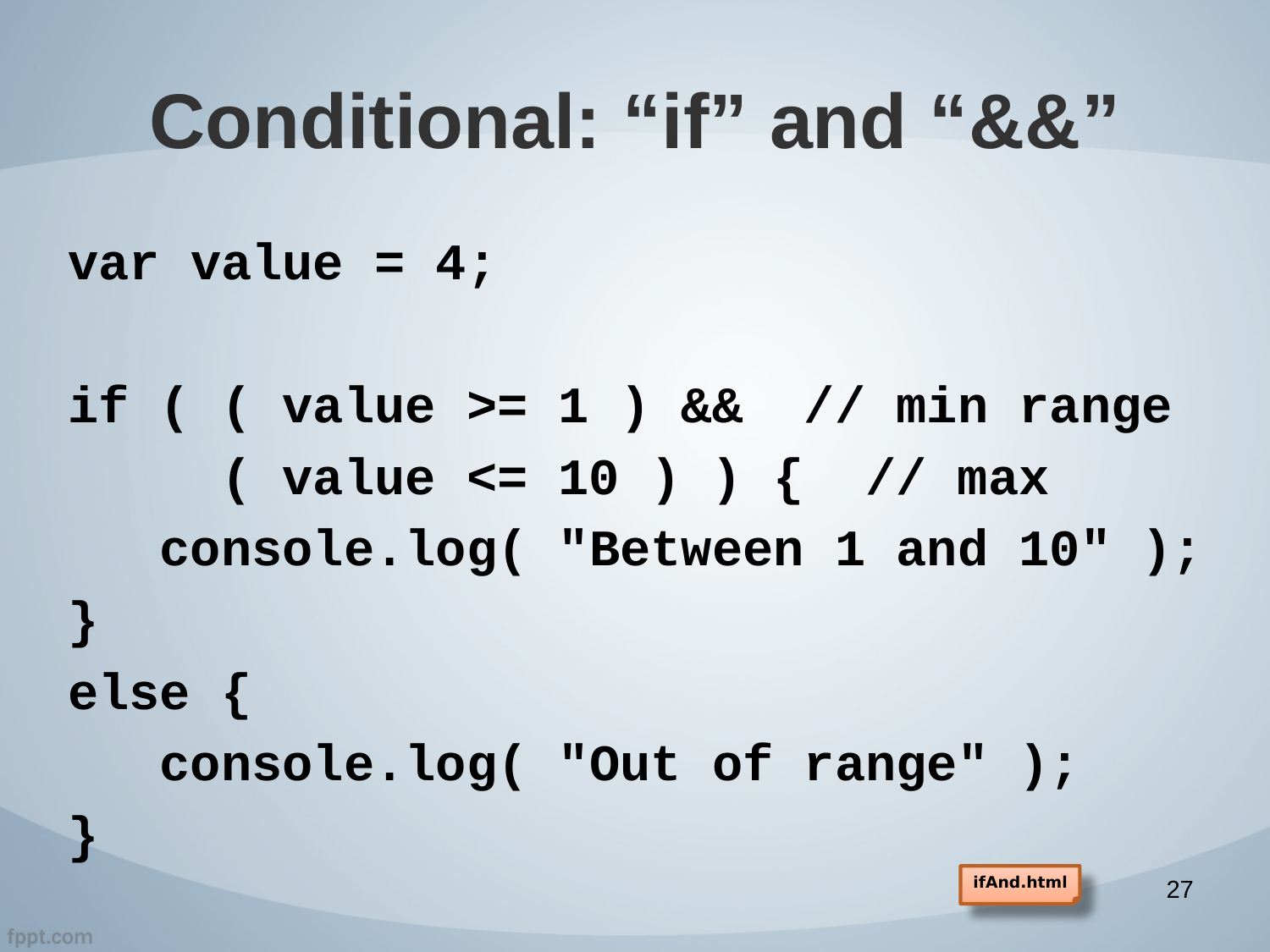

# Conditional: “if” and “&&”
var value = 4;

if ( ( value >= 1 ) &&  // min range
     ( value <= 10 ) ) {  // max
   console.log( "Between 1 and 10" );
}
else {
   console.log( "Out of range" );
}
ifAnd.html
27